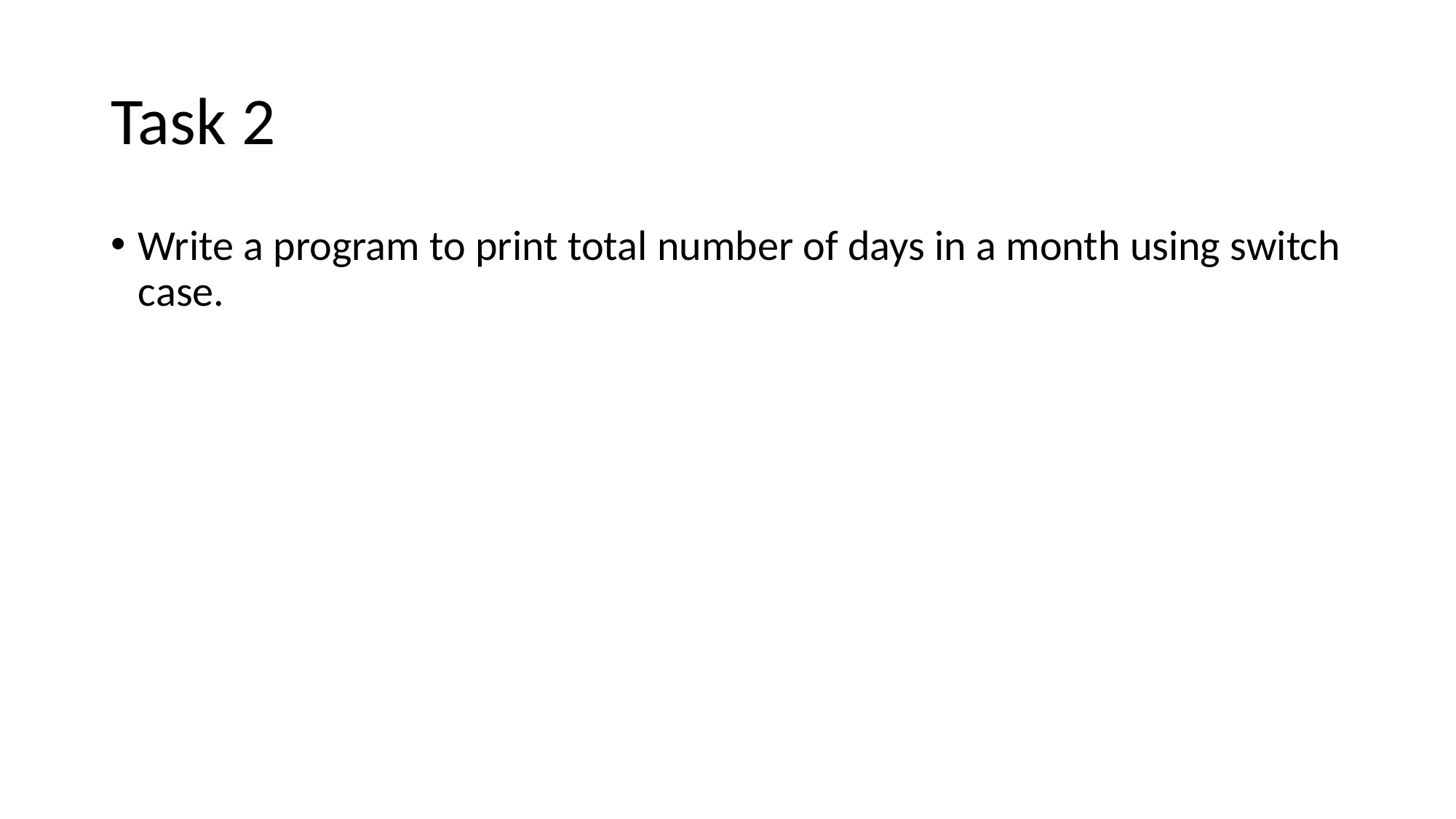

# Task 2
Write a program to print total number of days in a month using switch case.